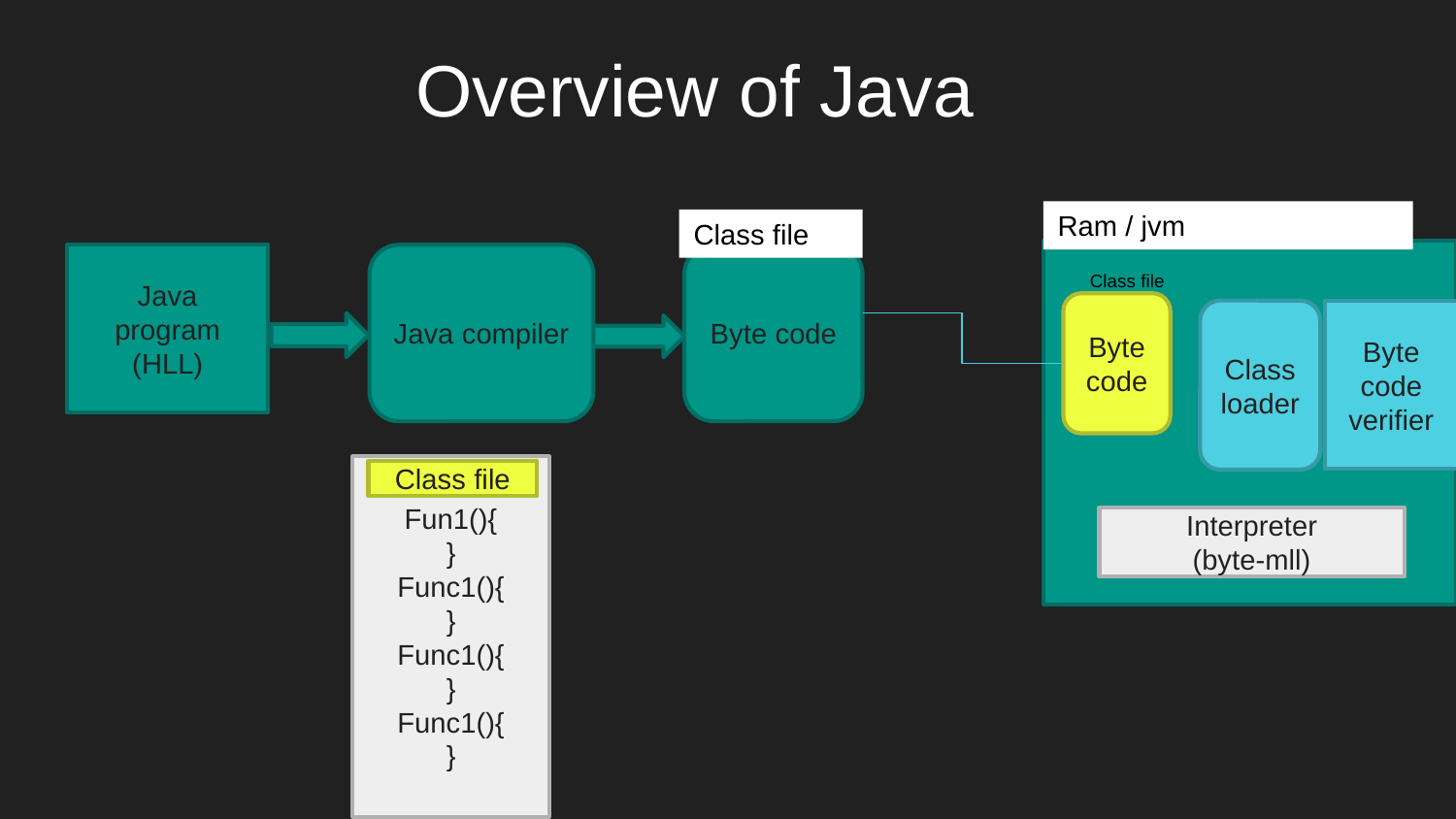

# Overview of Java
Ram / jvm
Class file

Java program
(HLL)
Java compiler
Byte code
Class file
Byte
code

Class loader
Byte code verifier

Fun1(){
}
Func1(){
}
Func1(){
}
Func1(){
}
Class file
Interpreter
(byte-mll)